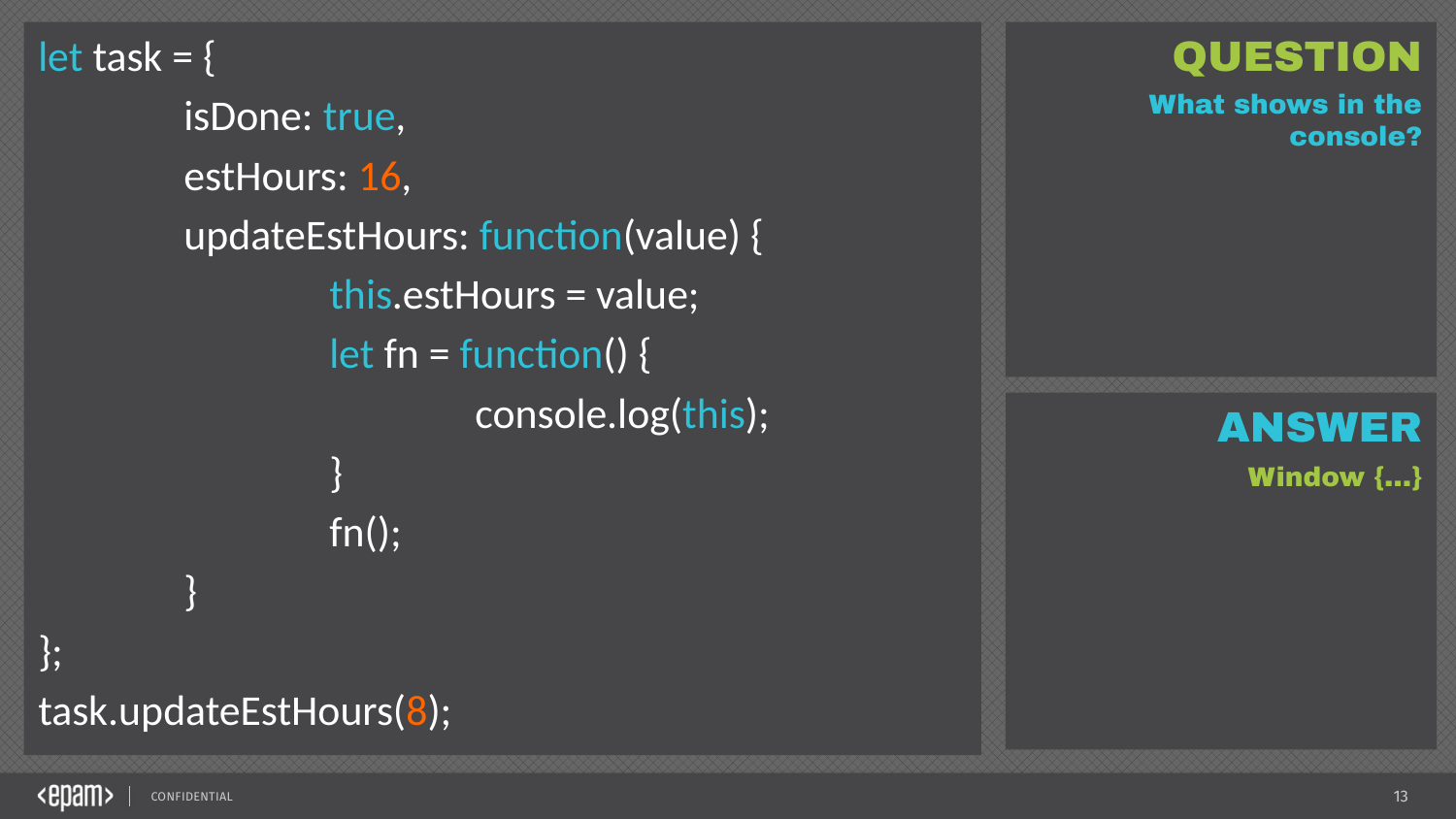

let task = {
	isDone: true,
	estHours: 16,
	updateEstHours: function(value) {
		this.estHours = value;
		let fn = function() {
			console.log(this);
		}
		fn();
	}
};
task.updateEstHours(8);
What shows in the console?

Window {…}